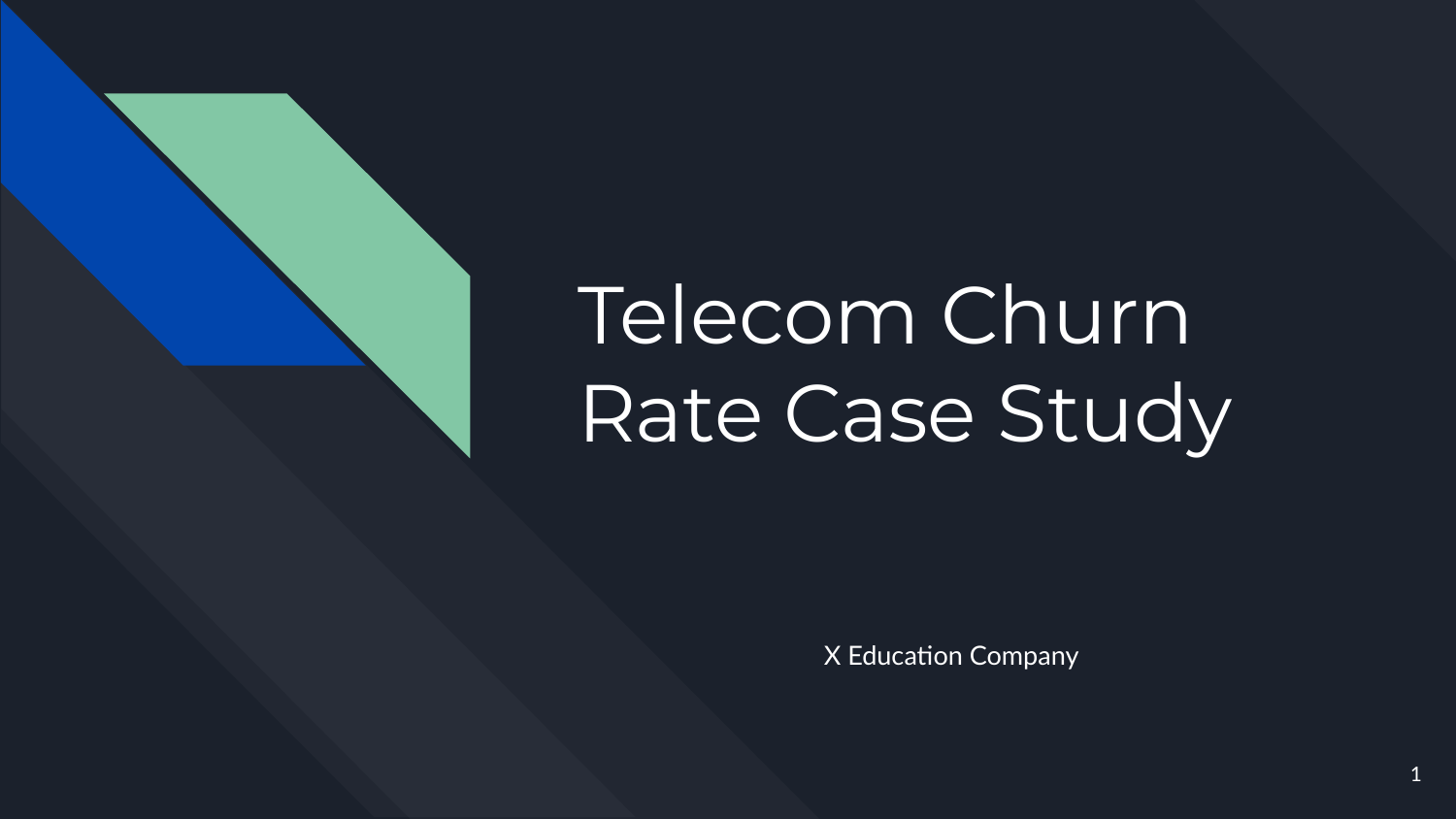

# Telecom Churn Rate Case Study
X Education Company
1